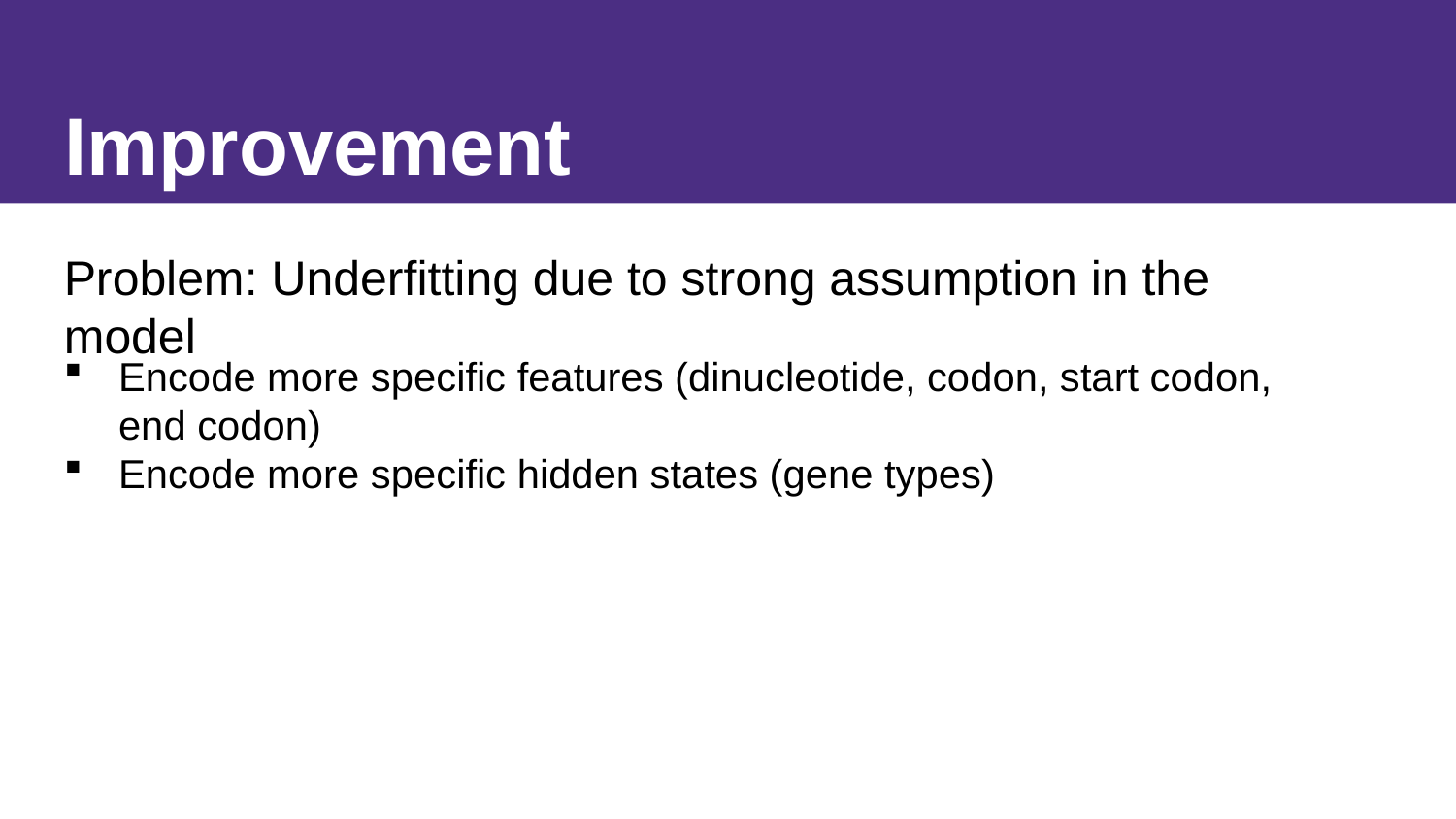

# Improvement
Problem: Underfitting due to strong assumption in the model
Encode more specific features (dinucleotide, codon, start codon, end codon)
Encode more specific hidden states (gene types)